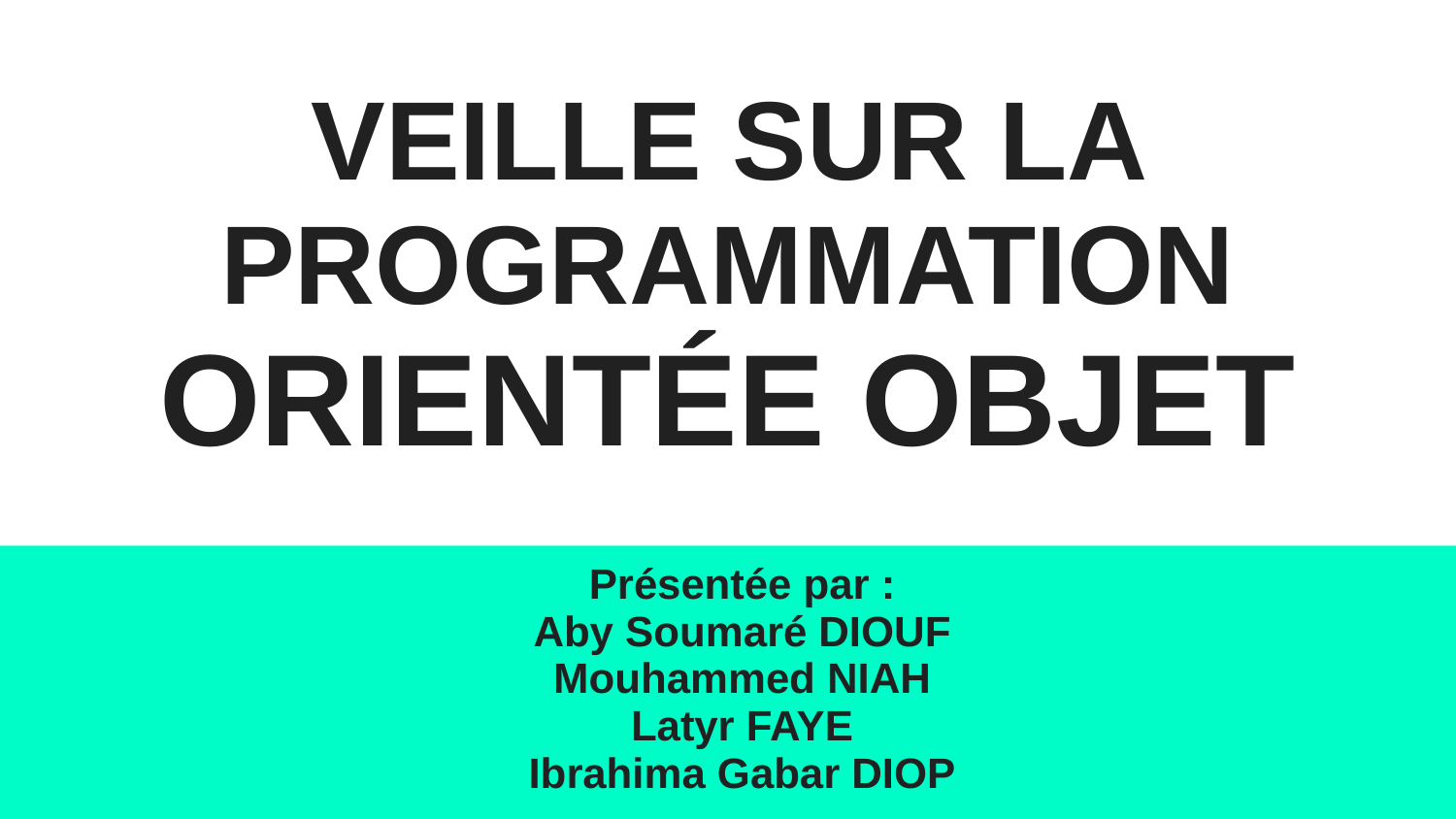

# VEILLE SUR LA PROGRAMMATION ORIENTÉE OBJET
Présentée par :
Aby Soumaré DIOUF
Mouhammed NIAH
Latyr FAYE
Ibrahima Gabar DIOP